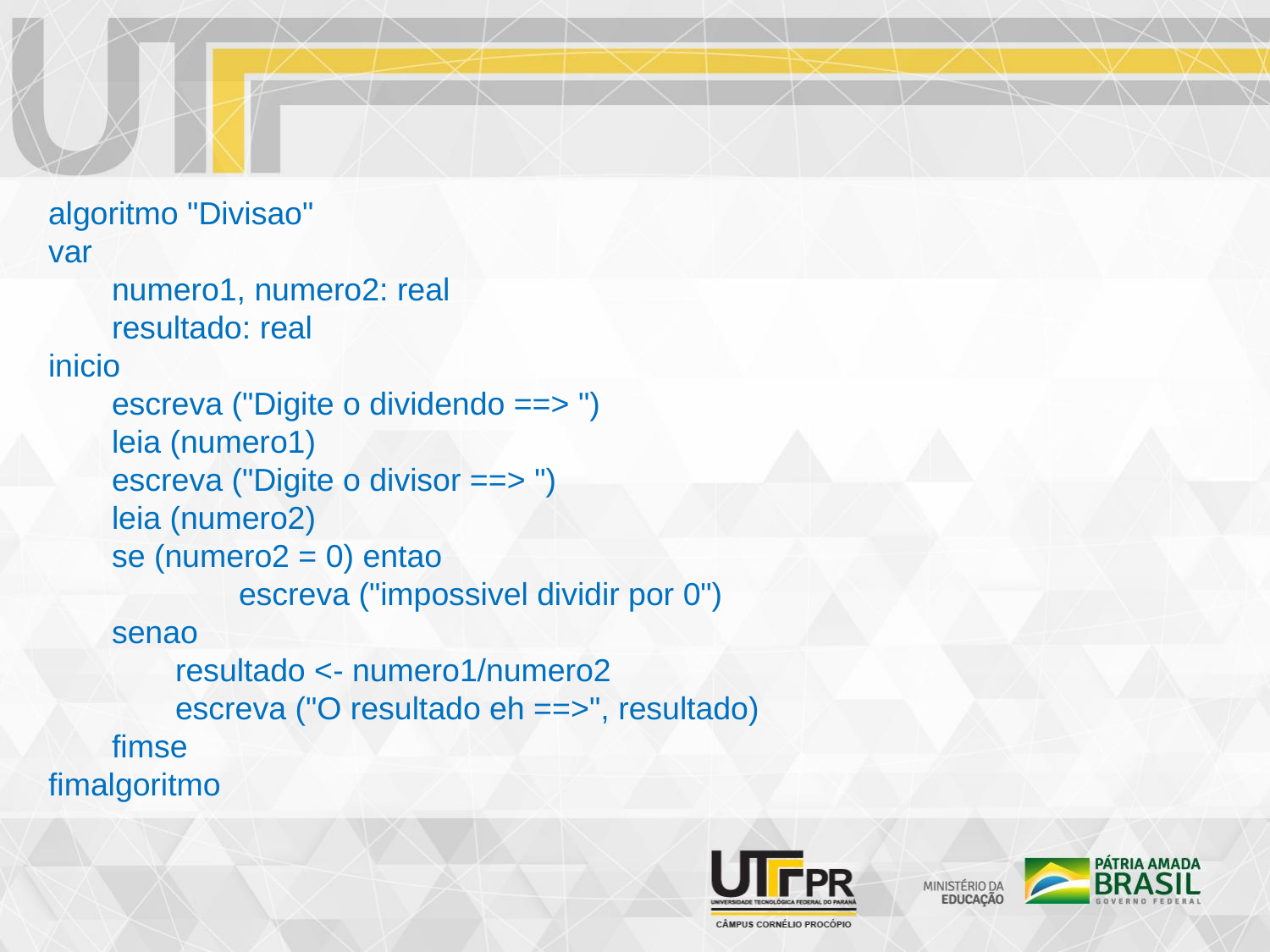

algoritmo "Divisao"
var
numero1, numero2: real
resultado: real
inicio
escreva ("Digite o dividendo ==> ")
leia (numero1)
escreva ("Digite o divisor ==> ")
leia (numero2)
se (numero2 = 0) entao
	escreva ("impossivel dividir por 0")
senao
resultado <- numero1/numero2
escreva ("O resultado eh ==>", resultado)
fimse
fimalgoritmo